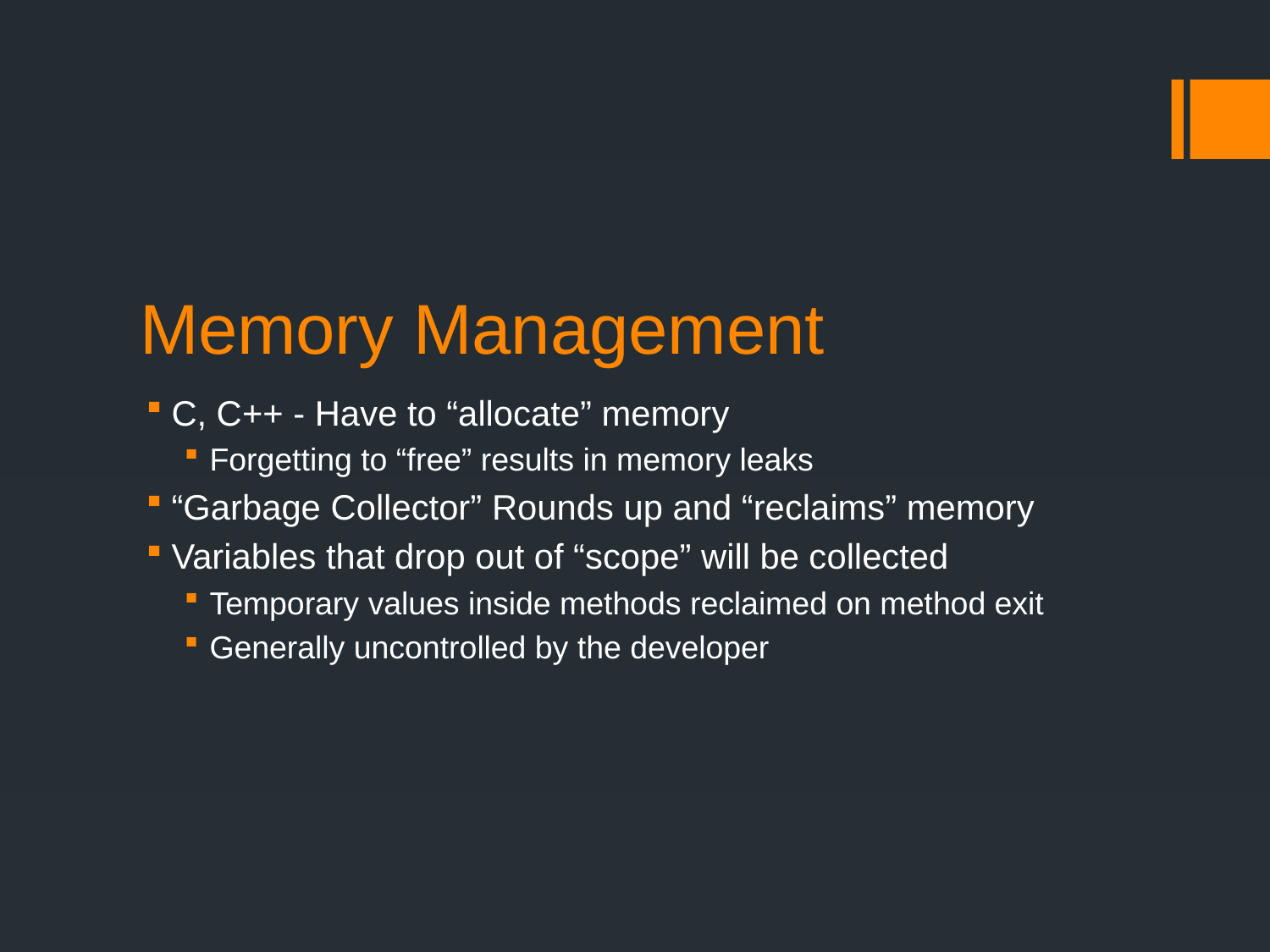

# Memory Management
C, C++ - Have to “allocate” memory
Forgetting to “free” results in memory leaks
“Garbage Collector” Rounds up and “reclaims” memory
Variables that drop out of “scope” will be collected
Temporary values inside methods reclaimed on method exit
Generally uncontrolled by the developer